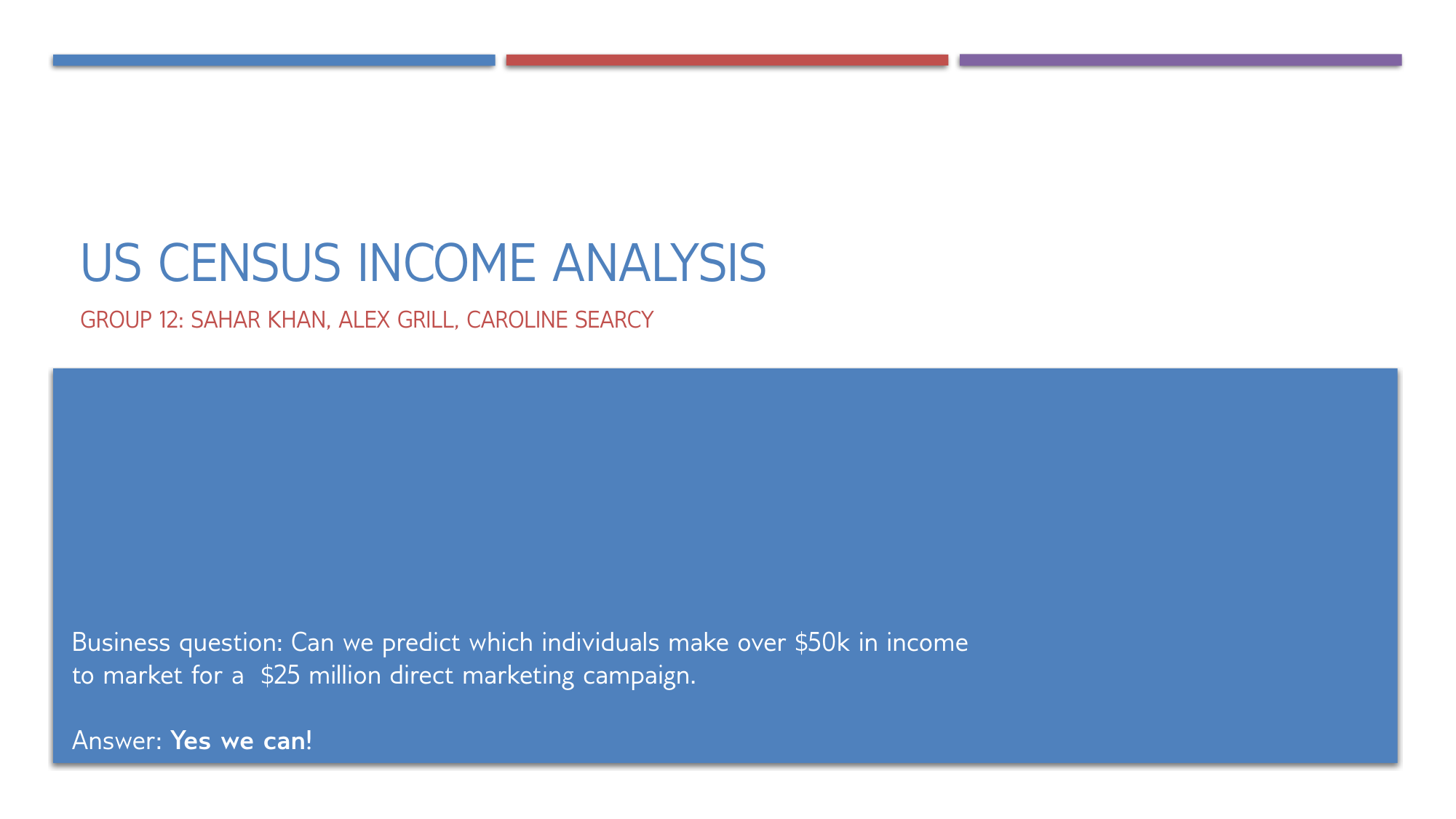

# US Census Income Analysis
Group 12: Sahar KHAN, Alex GRILL, Caroline SEARCY
Business question: Can we predict which individuals make over $50k in income to market for a  $25 million direct marketing campaign.

Answer: Yes we can!